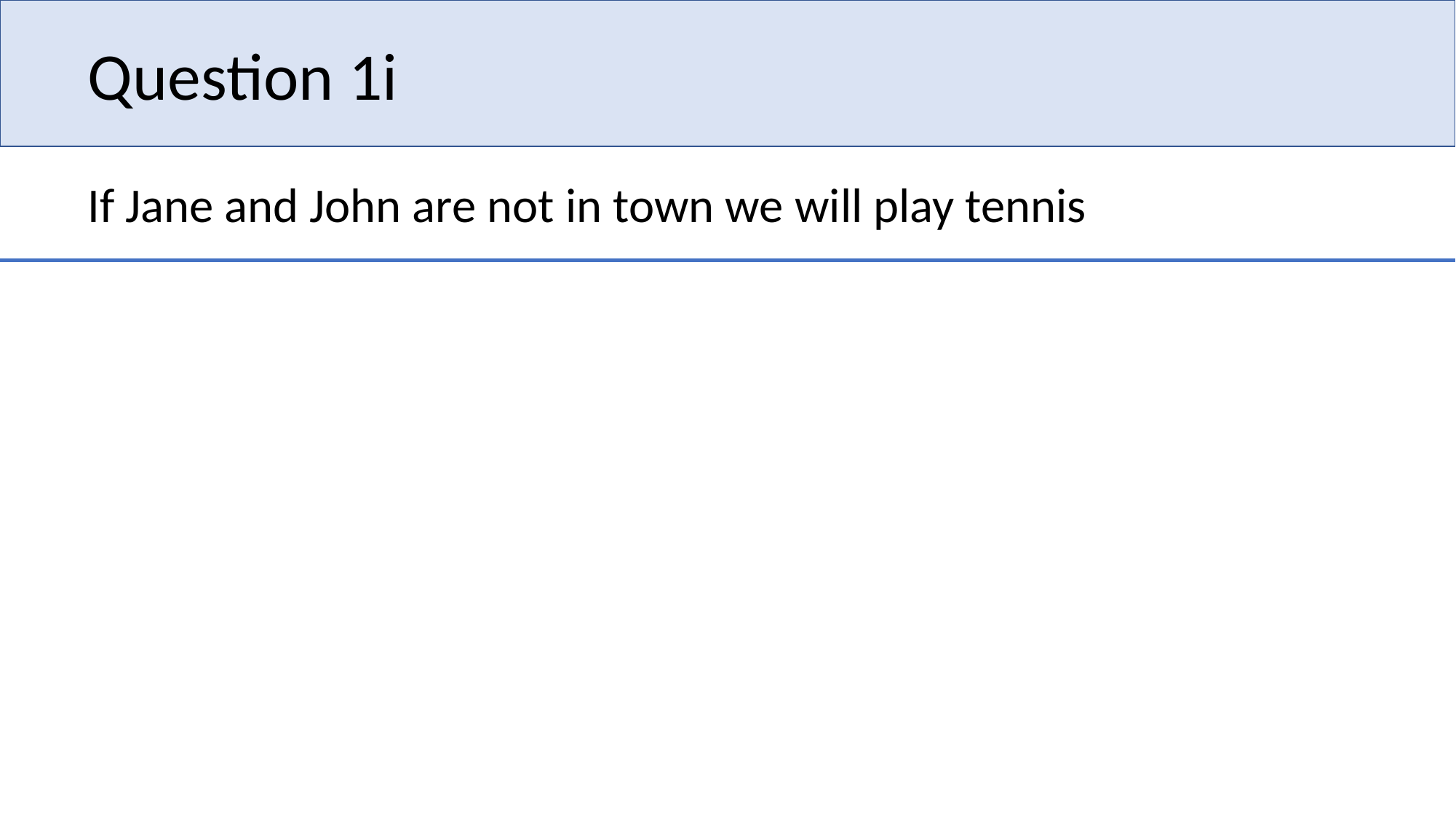

# Question 1i

If Jane and John are not in town we will play tennis